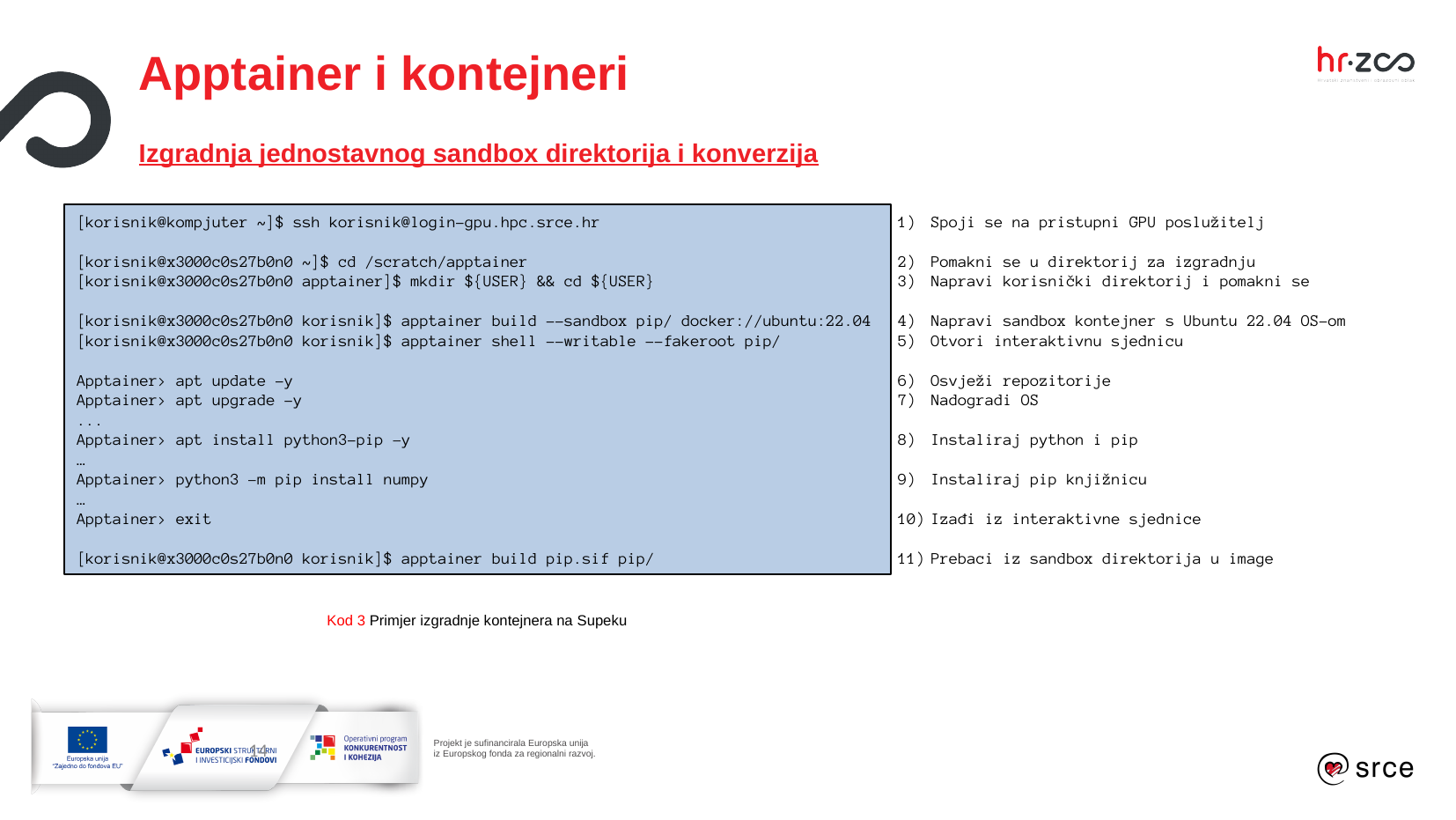

Apptainer i kontejneri
Izgradnja jednostavnog sandbox direktorija i konverzija
[korisnik@kompjuter ~]$ ssh korisnik@login-gpu.hpc.srce.hr

[korisnik@x3000c0s27b0n0 ~]$ cd /scratch/apptainer
[korisnik@x3000c0s27b0n0 apptainer]$ mkdir ${USER} && cd ${USER}

[korisnik@x3000c0s27b0n0 korisnik]$ apptainer build --sandbox pip/ docker://ubuntu:22.04
[korisnik@x3000c0s27b0n0 korisnik]$ apptainer shell --writable --fakeroot pip/

Apptainer> apt update -y
Apptainer> apt upgrade -y
...
Apptainer> apt install python3-pip –y
…
Apptainer> python3 –m pip install numpy
…
Apptainer> exit

[korisnik@x3000c0s27b0n0 korisnik]$ apptainer build pip.sif pip/
Spoji se na pristupni GPU poslužitelj

Pomakni se u direktorij za izgradnju
Napravi korisnički direktorij i pomakni se

Napravi sandbox kontejner s Ubuntu 22.04 OS-om
Otvori interaktivnu sjednicu

Osvježi repozitorije
Nadogradi OS

Instaliraj python i pip

Instaliraj pip knjižnicu

Izađi iz interaktivne sjednice

Prebaci iz sandbox direktorija u image
Kod 3 Primjer izgradnje kontejnera na Supeku
14